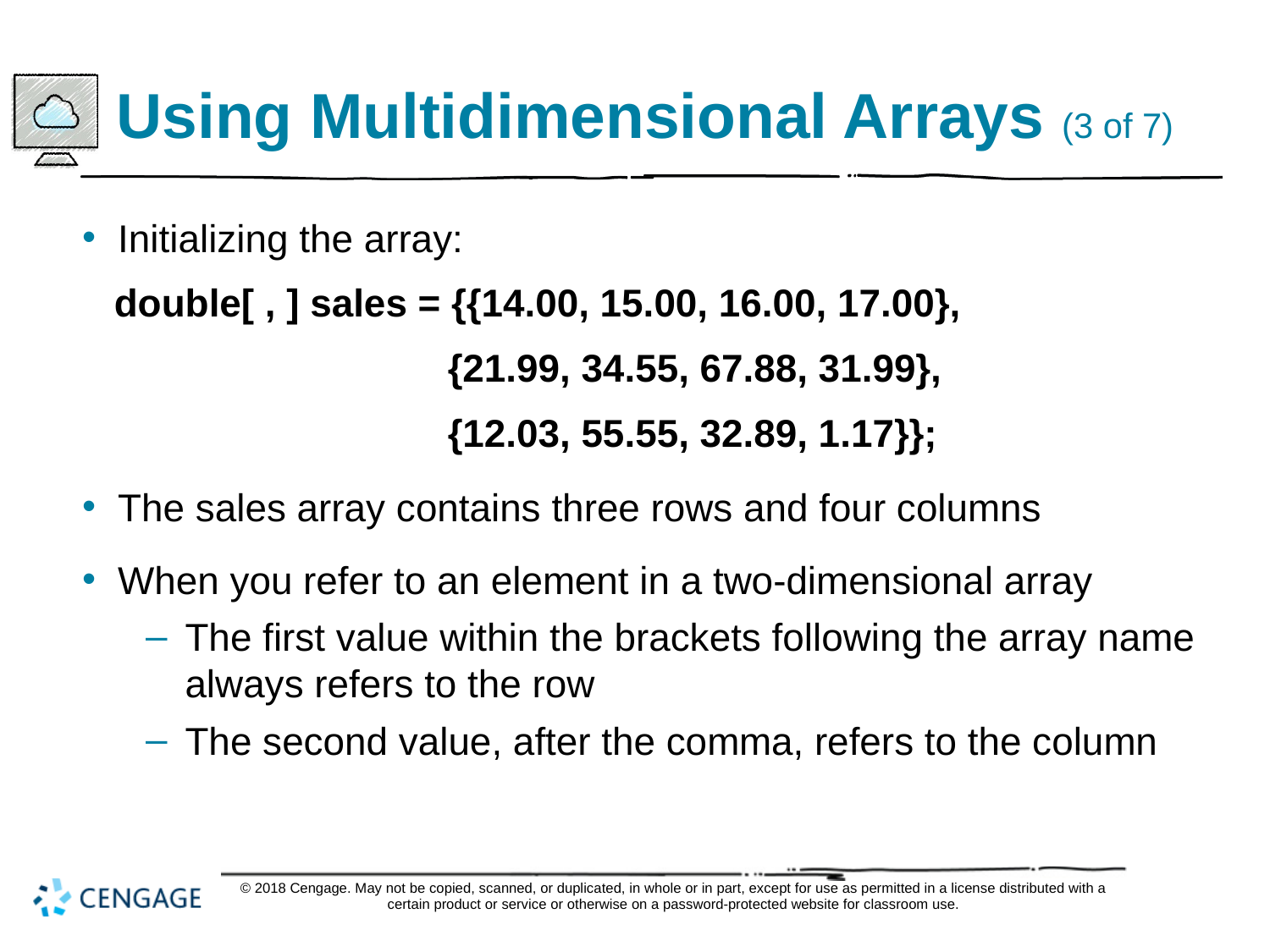

# Using Multidimensional Arrays (3 of 7)
Initializing the array:
double[ , ] sales = {{14.00, 15.00, 16.00, 17.00},
{21.99, 34.55, 67.88, 31.99},
{12.03, 55.55, 32.89, 1.17}};
The sales array contains three rows and four columns
When you refer to an element in a two-dimensional array
The first value within the brackets following the array name always refers to the row
The second value, after the comma, refers to the column
© 2018 Cengage. May not be copied, scanned, or duplicated, in whole or in part, except for use as permitted in a license distributed with a certain product or service or otherwise on a password-protected website for classroom use.